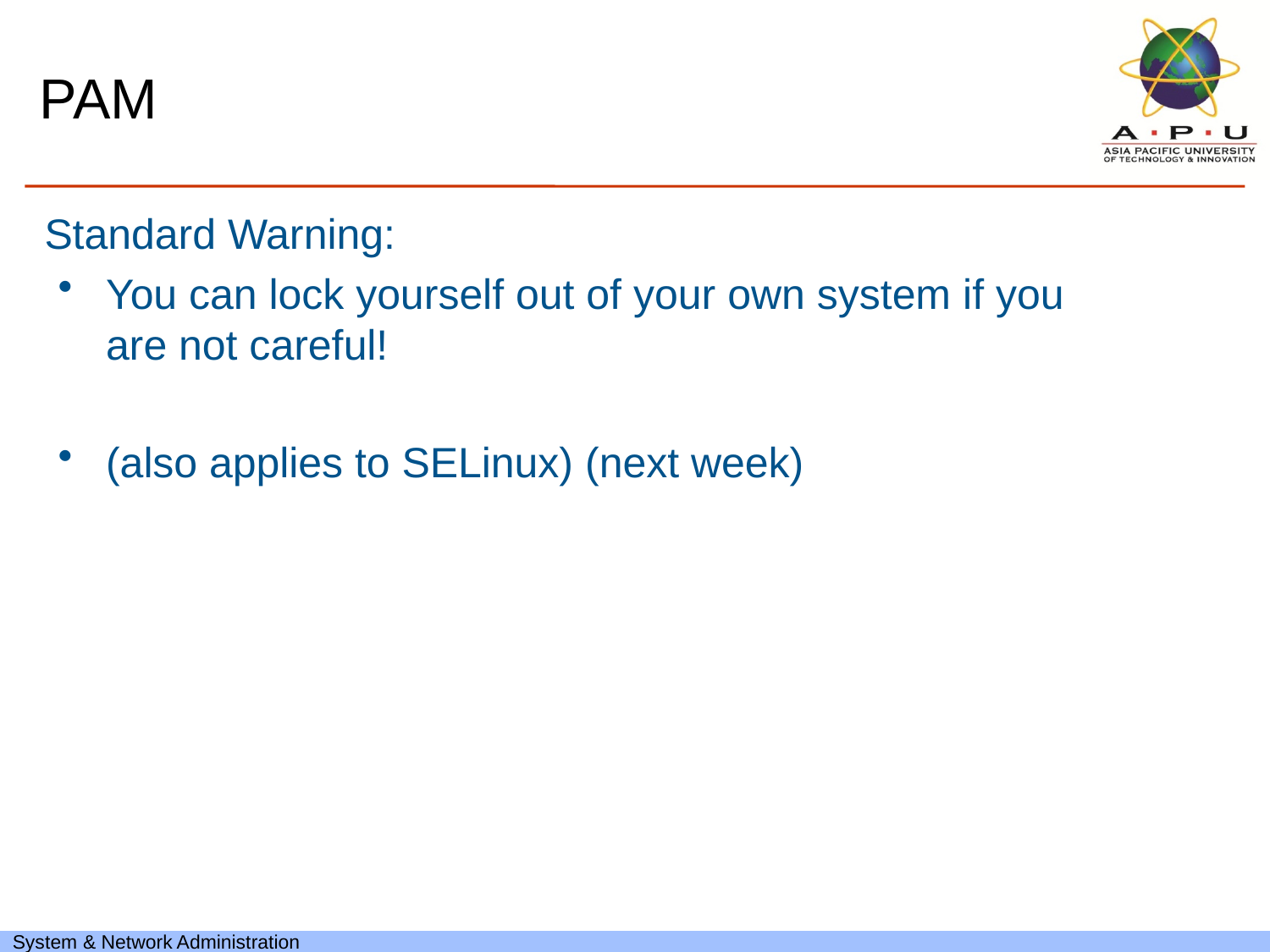

# PAM
Standard Warning:
You can lock yourself out of your own system if you are not careful!

(also applies to SELinux) (next week)